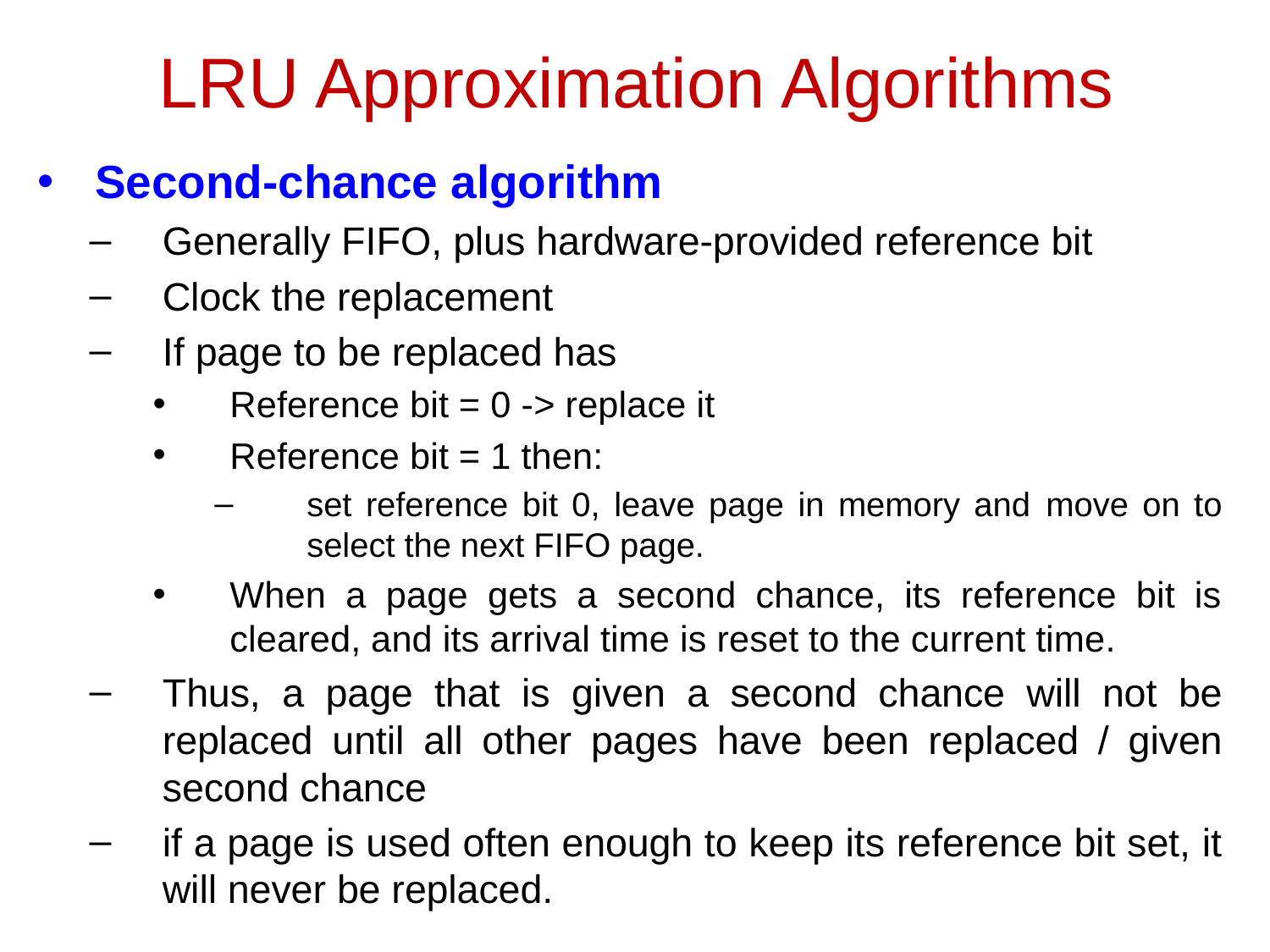

LRU Approximation Algorithms
Second-chance algorithm
Generally FIFO, plus hardware-provided reference bit
Clock the replacement
If page to be replaced has
Reference bit = 0 -> replace it
Reference bit = 1 then:
set reference bit 0, leave page in memory and move on to select the next FIFO page.
When a page gets a second chance, its reference bit is cleared, and its arrival time is reset to the current time.
Thus, a page that is given a second chance will not be replaced until all other pages have been replaced / given second chance
if a page is used often enough to keep its reference bit set, it will never be replaced.